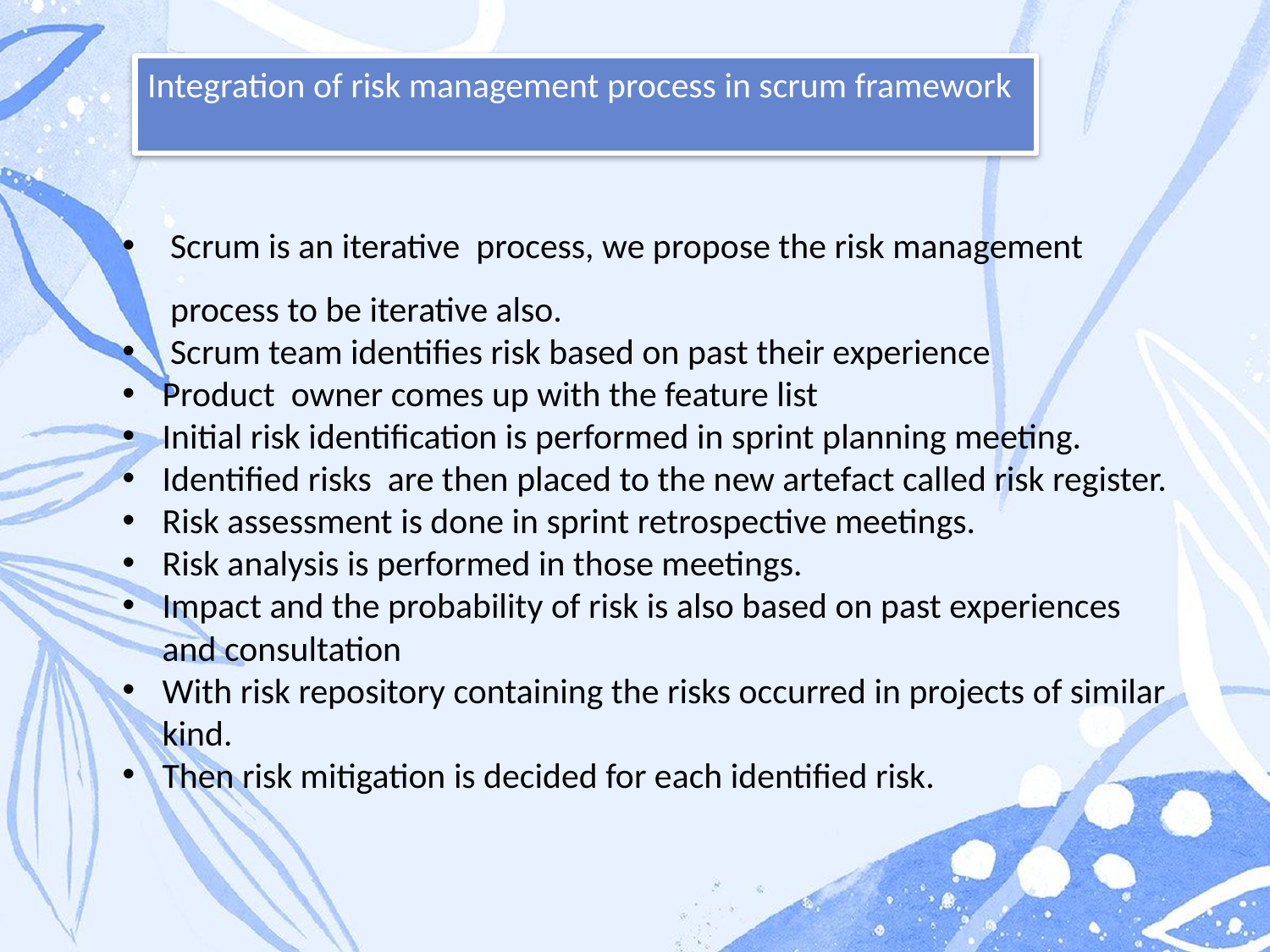

Integration of risk management process in scrum framework

Scrum is an iterative  process, we propose the risk management process to be iterative also.
Scrum team identifies risk based on past their experience
Product  owner comes up with the feature list
Initial risk identification is performed in sprint planning meeting.
Identified risks  are then placed to the new artefact called risk register.
Risk assessment is done in sprint retrospective meetings.
Risk analysis is performed in those meetings.
Impact and the probability of risk is also based on past experiences and consultation
With risk repository containing the risks occurred in projects of similar kind.
Then risk mitigation is decided for each identified risk.